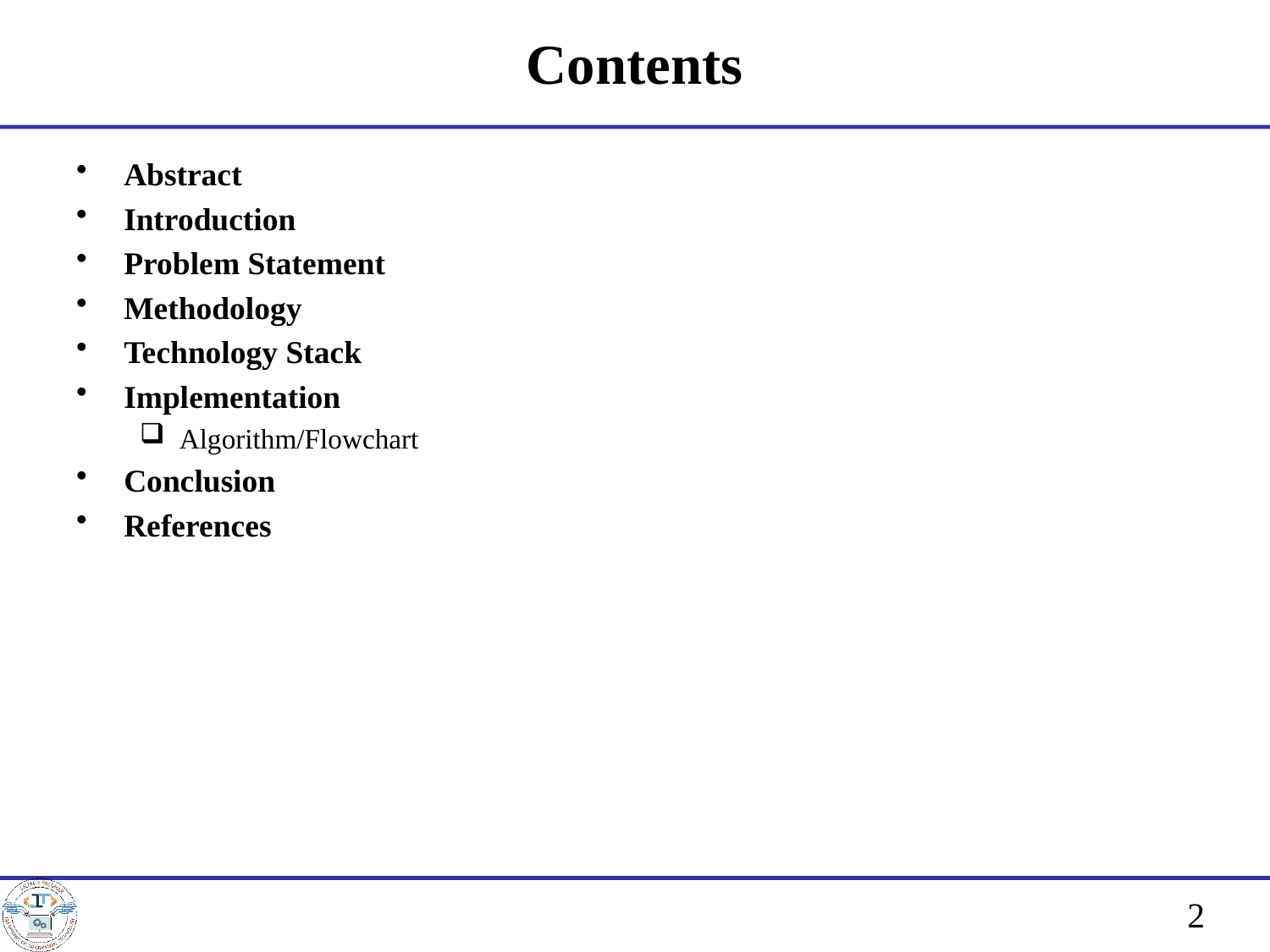

# Contents
Abstract
Introduction
Problem Statement
Methodology
Technology Stack
Implementation
Algorithm/Flowchart
Conclusion
References

2